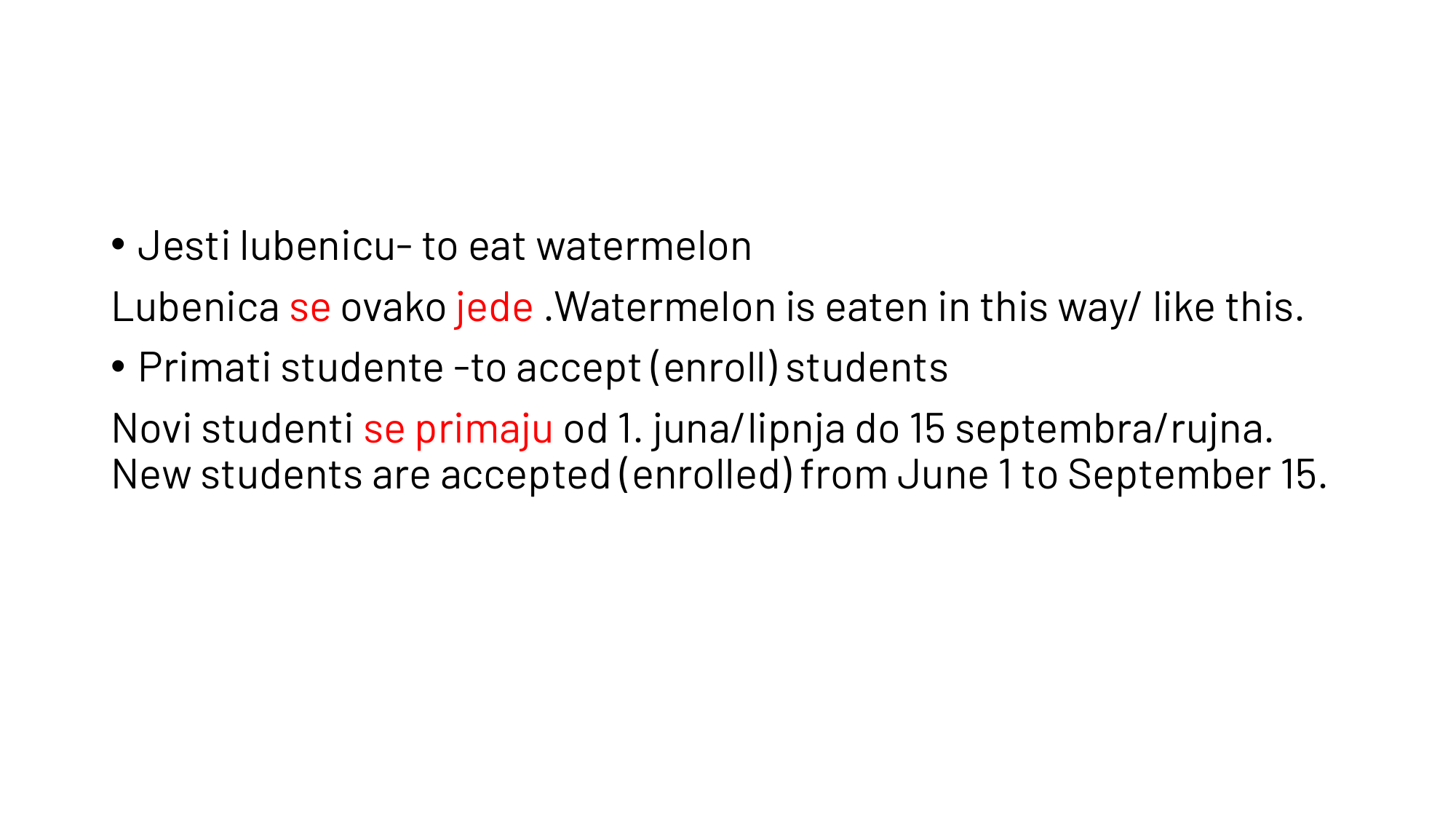

Jesti lubenicu- to eat watermelon
Lubenica se ovako jede .Watermelon is eaten in this way/ like this.
Primati studente -to accept (enroll) students
Novi studenti se primaju od 1. juna/lipnja do 15 septembra/rujna. New students are accepted (enrolled) from June 1 to September 15.